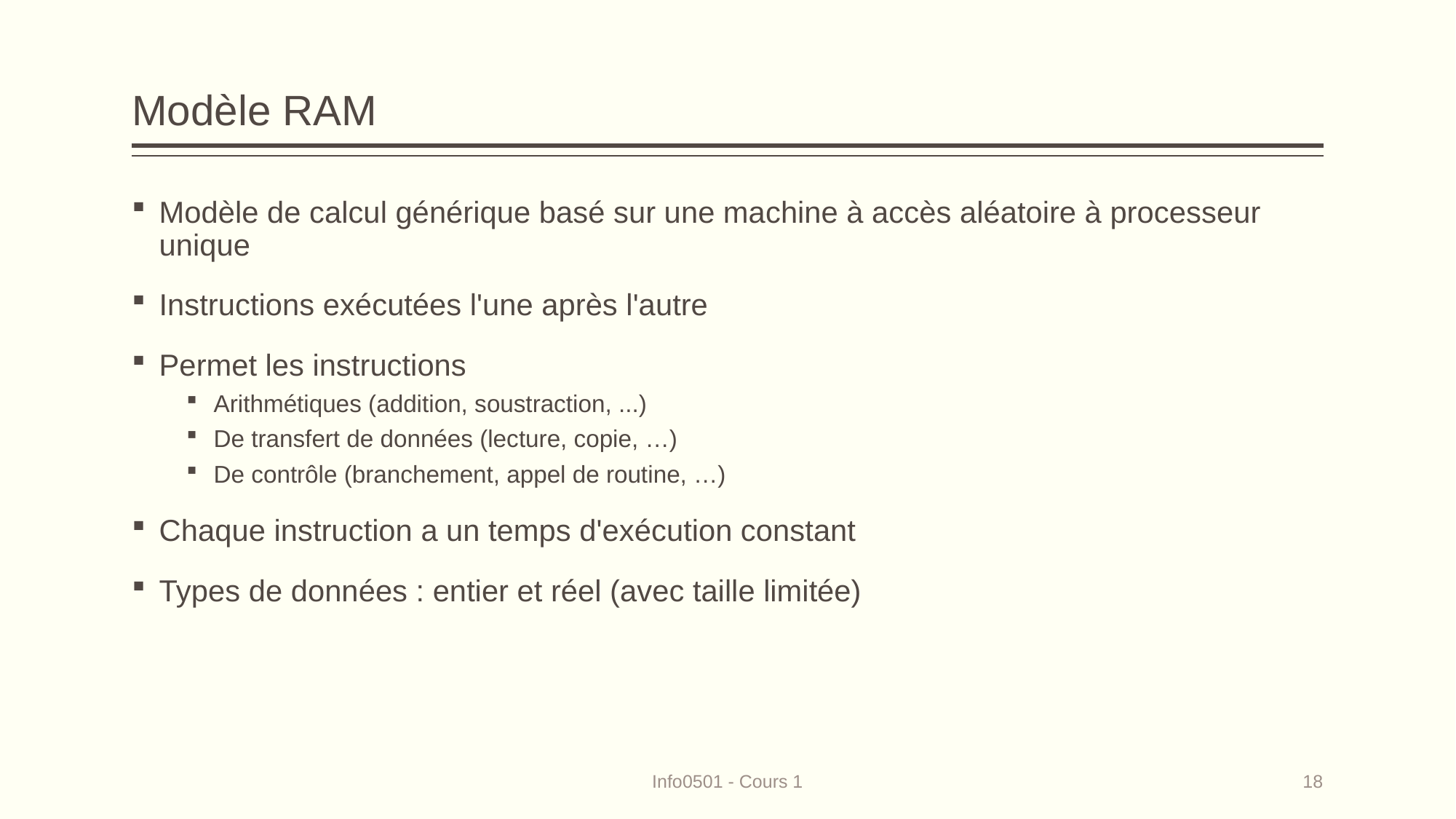

# Modèle RAM
Modèle de calcul générique basé sur une machine à accès aléatoire à processeur unique
Instructions exécutées l'une après l'autre
Permet les instructions
Arithmétiques (addition, soustraction, ...)
De transfert de données (lecture, copie, …)
De contrôle (branchement, appel de routine, …)
Chaque instruction a un temps d'exécution constant
Types de données : entier et réel (avec taille limitée)

Info0501 - Cours 1
18